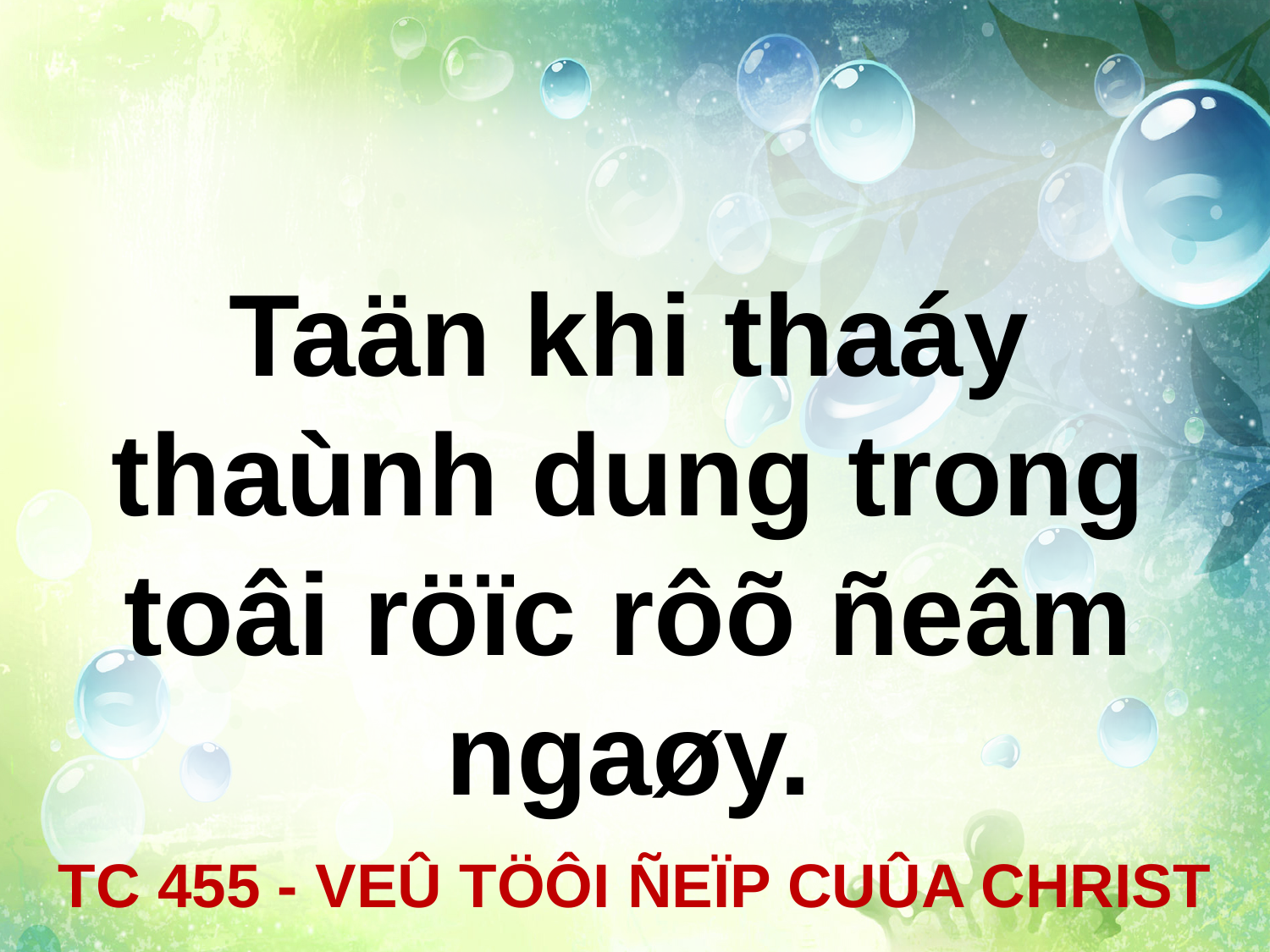

Taän khi thaáy thaùnh dung trong toâi röïc rôõ ñeâm ngaøy.
TC 455 - VEÛ TÖÔI ÑEÏP CUÛA CHRIST